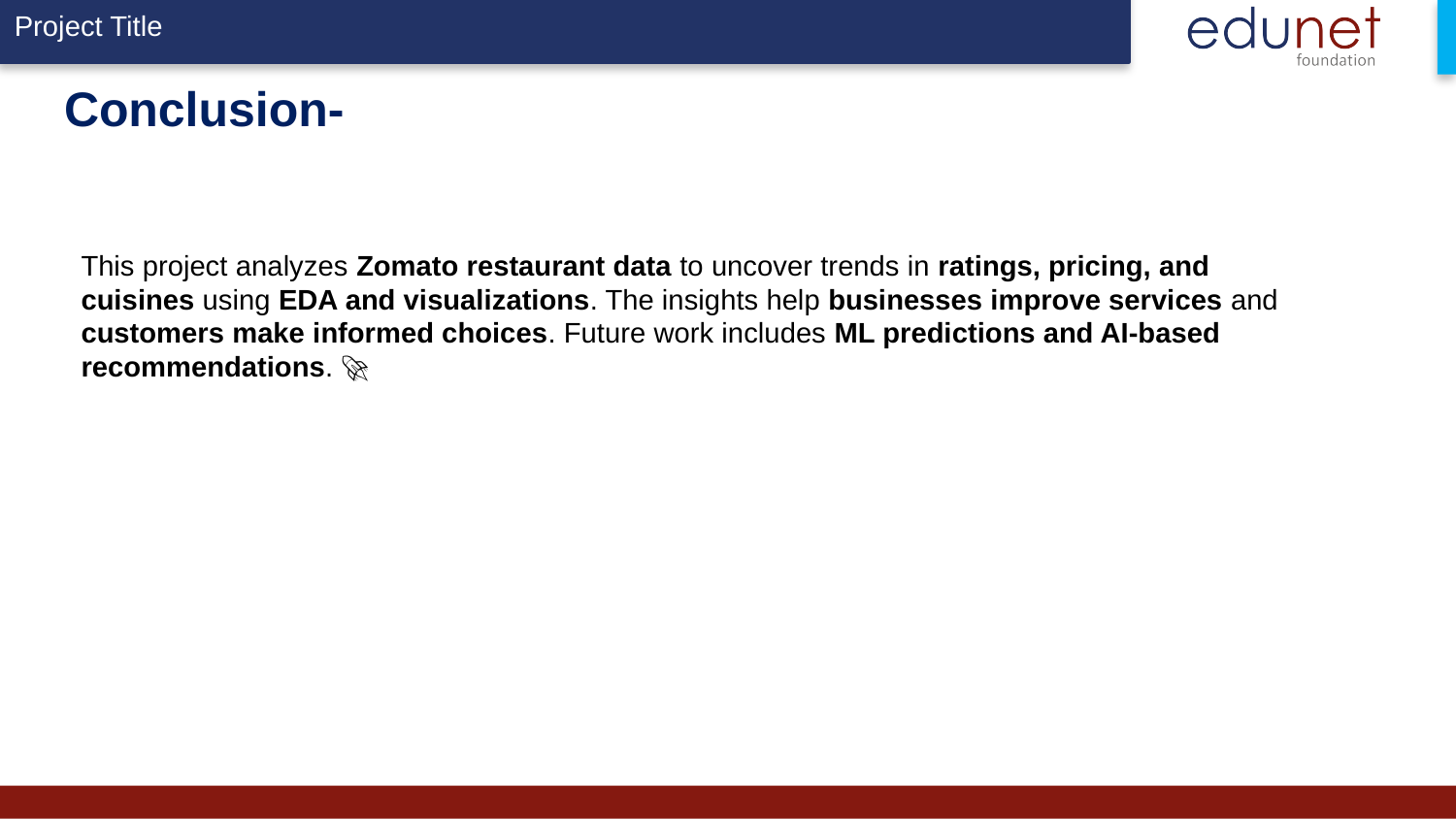

# Conclusion-
This project analyzes Zomato restaurant data to uncover trends in ratings, pricing, and cuisines using EDA and visualizations. The insights help businesses improve services and customers make informed choices. Future work includes ML predictions and AI-based recommendations. 🚀